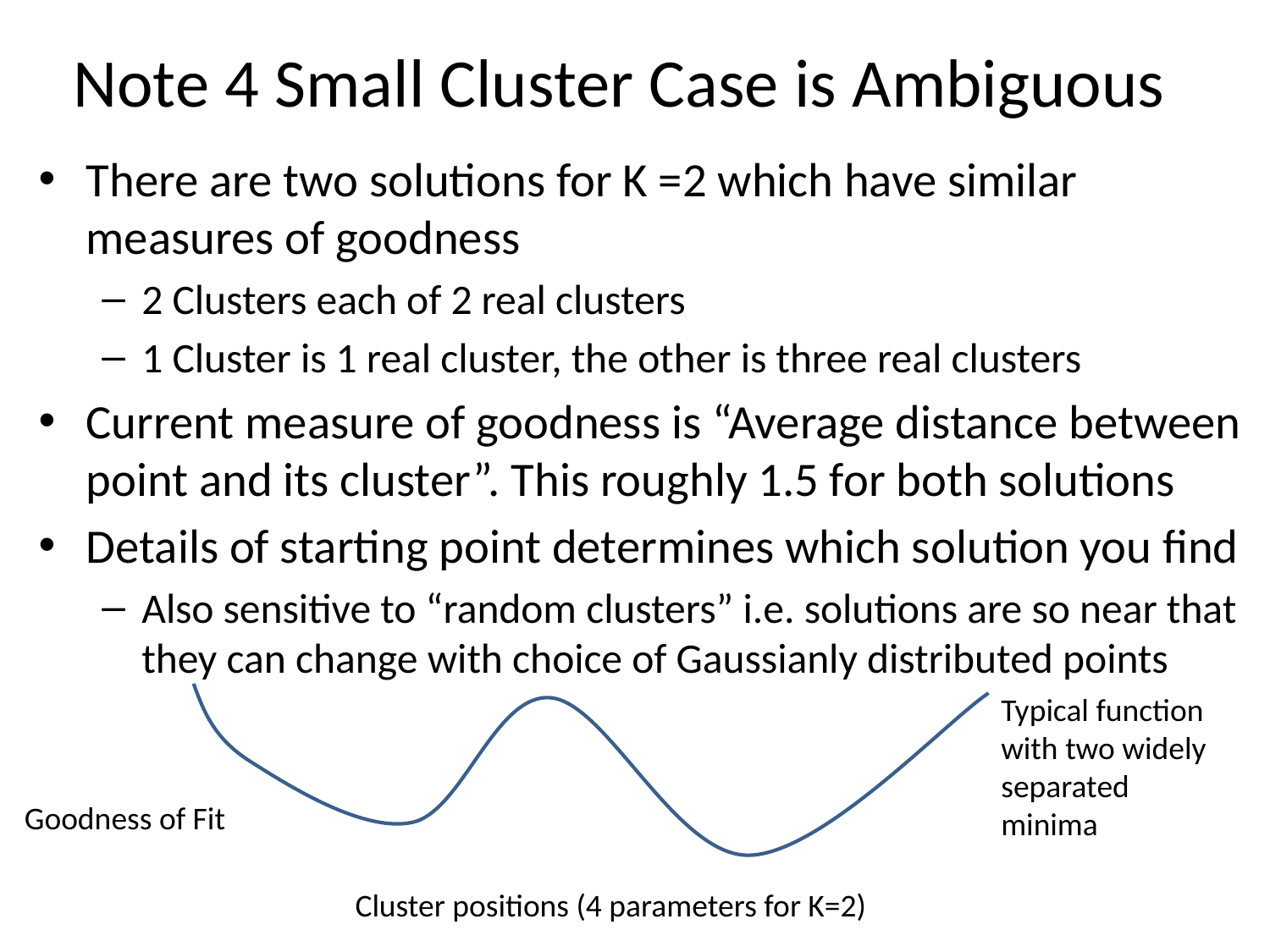

# Note 4 Small Cluster Case is Ambiguous
There are two solutions for K =2 which have similar measures of goodness
2 Clusters each of 2 real clusters
1 Cluster is 1 real cluster, the other is three real clusters
Current measure of goodness is “Average distance between point and its cluster”. This roughly 1.5 for both solutions
Details of starting point determines which solution you find
Also sensitive to “random clusters” i.e. solutions are so near that they can change with choice of Gaussianly distributed points

Typical function with two widely separated minima
Goodness of Fit
Cluster positions (4 parameters for K=2)